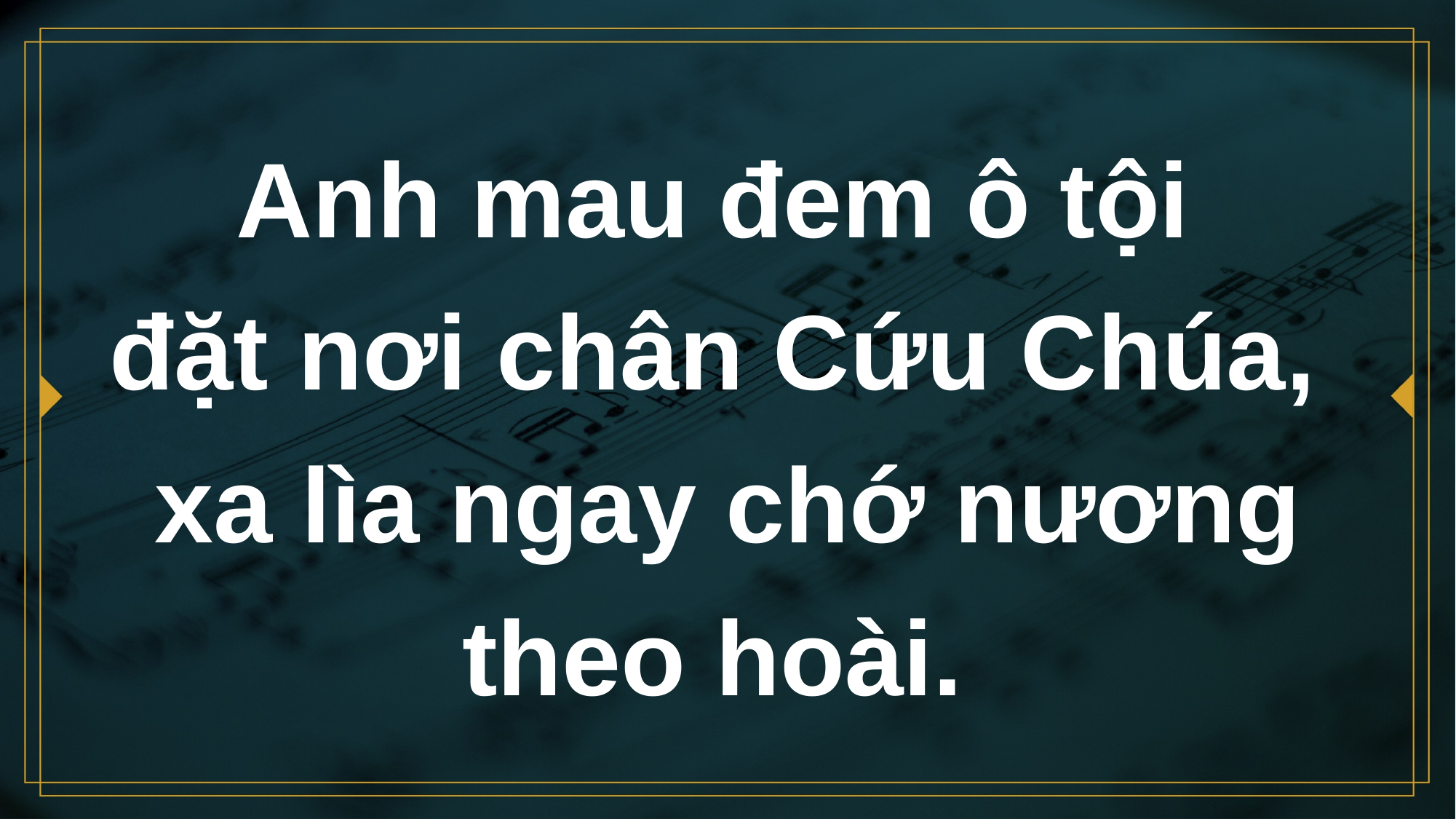

# Anh mau đem ô tội đặt nơi chân Cứu Chúa,
xa lìa ngay chớ nương theo hoài.